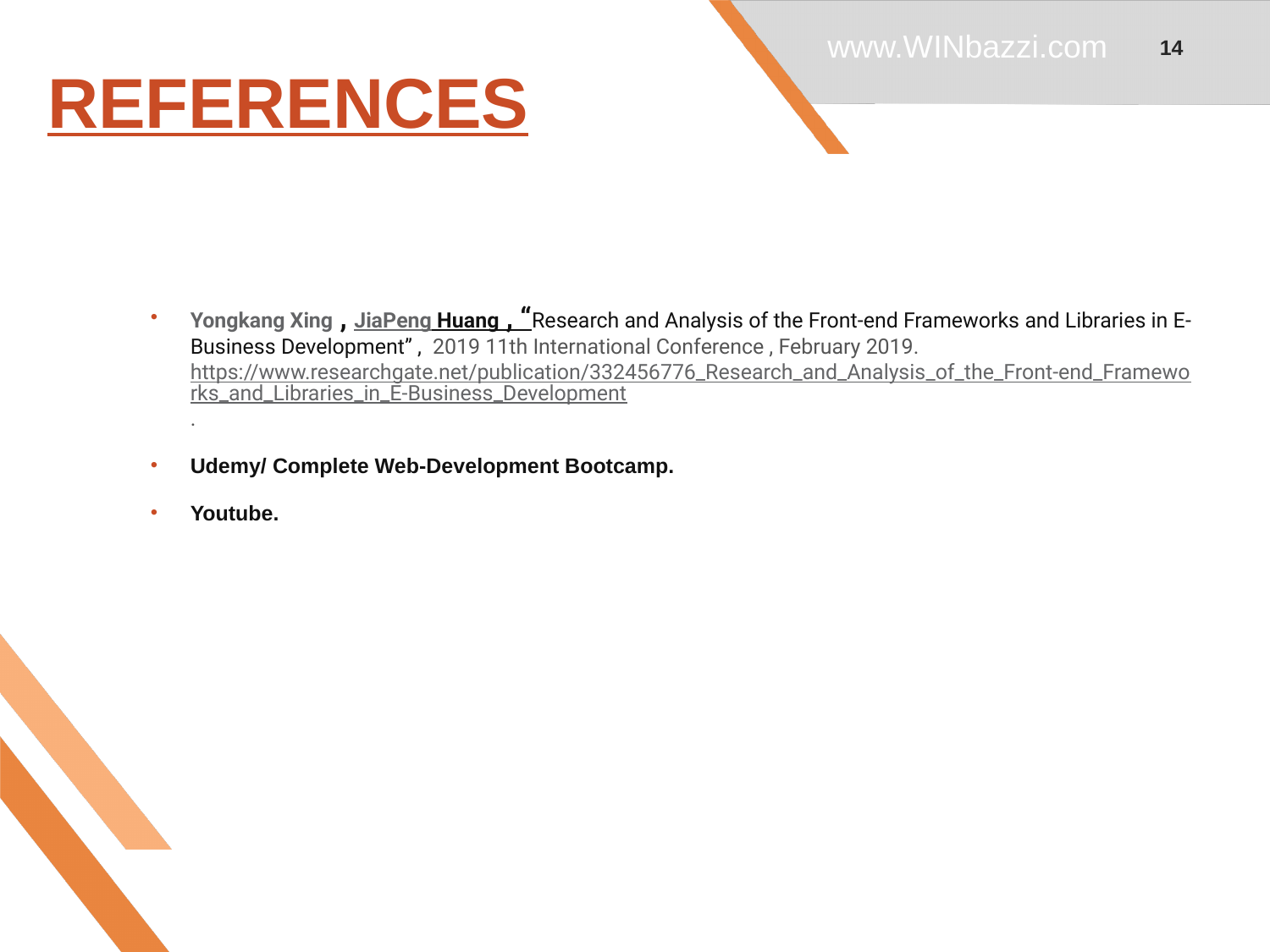

www.WINbazzi.com
14
# REFERENCES
Yongkang Xing , JiaPeng Huang , “Research and Analysis of the Front-end Frameworks and Libraries in E-Business Development” ,  2019 11th International Conference , February 2019. https://www.researchgate.net/publication/332456776_Research_and_Analysis_of_the_Front-end_Frameworks_and_Libraries_in_E-Business_Development.
Udemy/ Complete Web-Development Bootcamp.
Youtube.